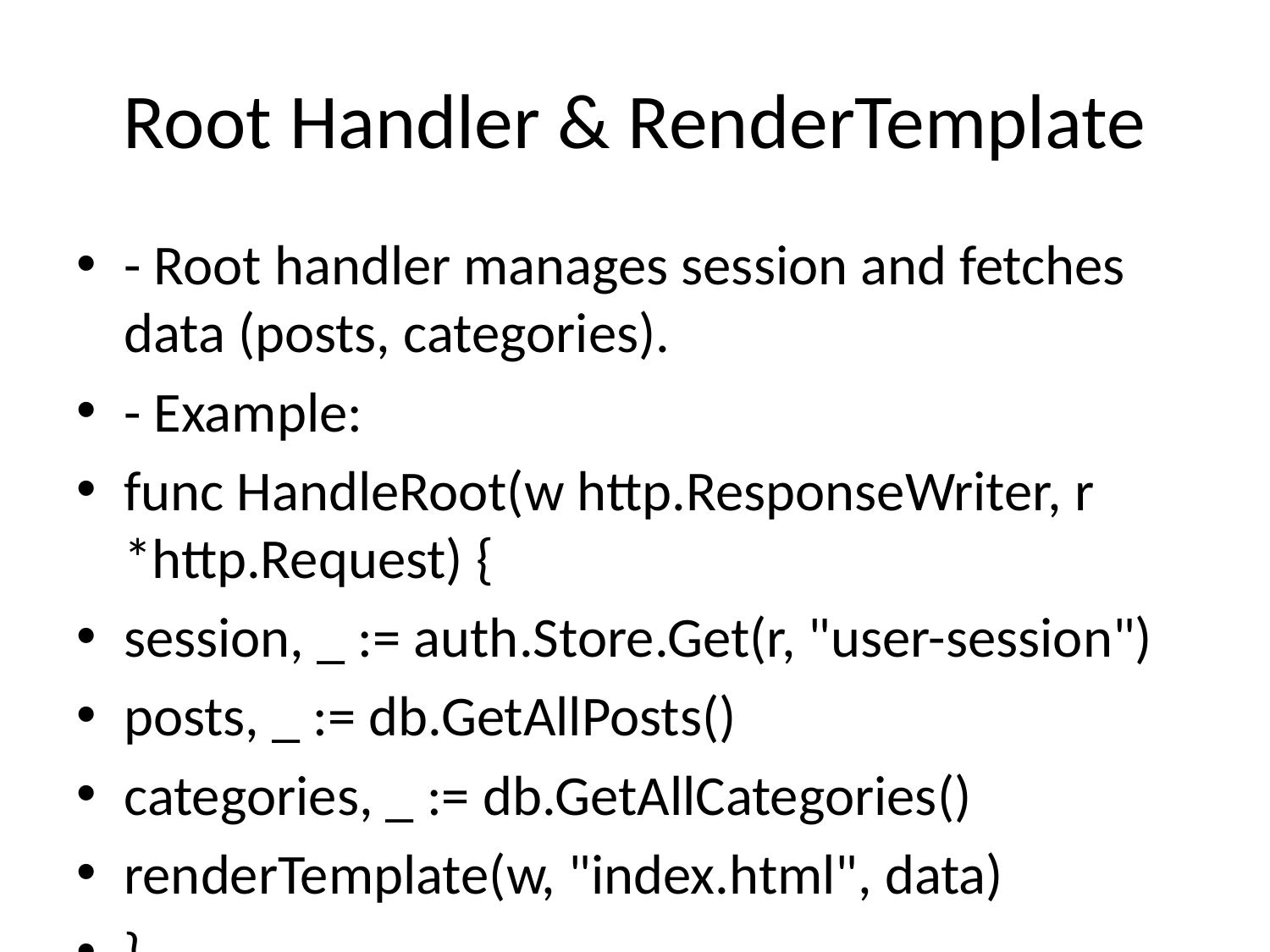

# Root Handler & RenderTemplate
- Root handler manages session and fetches data (posts, categories).
- Example:
func HandleRoot(w http.ResponseWriter, r *http.Request) {
session, _ := auth.Store.Get(r, "user-session")
posts, _ := db.GetAllPosts()
categories, _ := db.GetAllCategories()
renderTemplate(w, "index.html", data)
}

- renderTemplate function simplifies page rendering by injecting dynamic data.
- Centralized rendering logic ensures scalability and error handling.